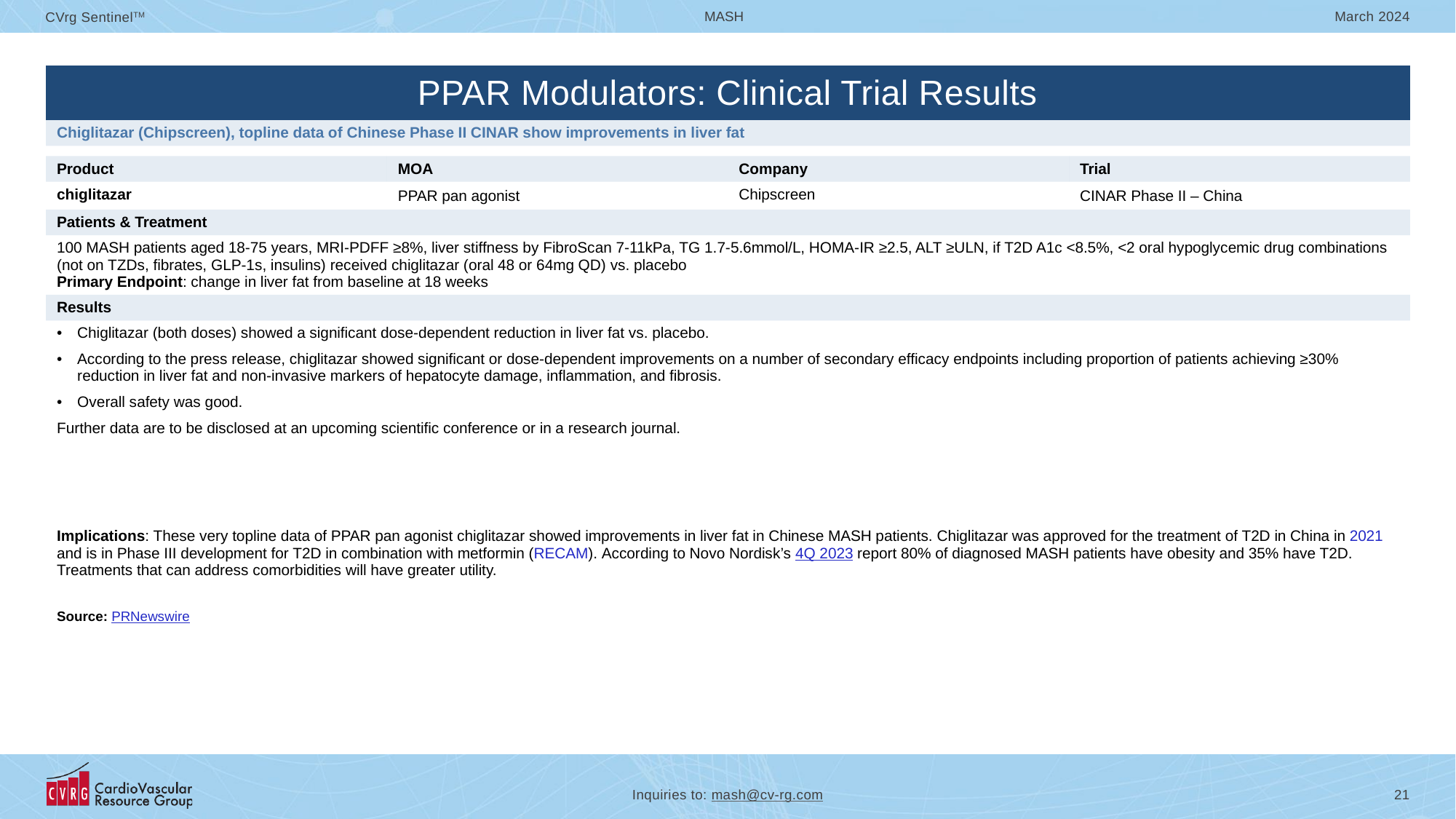

| PPAR Modulators: Clinical Trial Results |  |  |  |
| --- | --- | --- | --- |
| Chiglitazar (Chipscreen), topline data of Chinese Phase II CINAR show improvements in liver fat |  |  |  |
|  |  |  |  |
| Product | MOA | Company | Trial |
| chiglitazar | PPAR pan agonist | Chipscreen | CINAR Phase II – China |
| Patients & Treatment |  |  |  |
| 100 MASH patients aged 18-75 years, MRI-PDFF ≥8%, liver stiffness by FibroScan 7-11kPa, TG 1.7-5.6mmol/L, HOMA-IR ≥2.5, ALT ≥ULN, if T2D A1c <8.5%, <2 oral hypoglycemic drug combinations (not on TZDs, fibrates, GLP-1s, insulins) received chiglitazar (oral 48 or 64mg QD) vs. placebo Primary Endpoint: change in liver fat from baseline at 18 weeks |  |  |  |
| Results |  |  |  |
| Chiglitazar (both doses) showed a significant dose-dependent reduction in liver fat vs. placebo. According to the press release, chiglitazar showed significant or dose-dependent improvements on a number of secondary efficacy endpoints including proportion of patients achieving ≥30% reduction in liver fat and non-invasive markers of hepatocyte damage, inflammation, and fibrosis. Overall safety was good. Further data are to be disclosed at an upcoming scientific conference or in a research journal. |  |  |  |
| Implications: These very topline data of PPAR pan agonist chiglitazar showed improvements in liver fat in Chinese MASH patients. Chiglitazar was approved for the treatment of T2D in China in 2021 and is in Phase III development for T2D in combination with metformin (RECAM). According to Novo Nordisk’s 4Q 2023 report 80% of diagnosed MASH patients have obesity and 35% have T2D. Treatments that can address comorbidities will have greater utility. Source: PRNewswire |  |  |  |